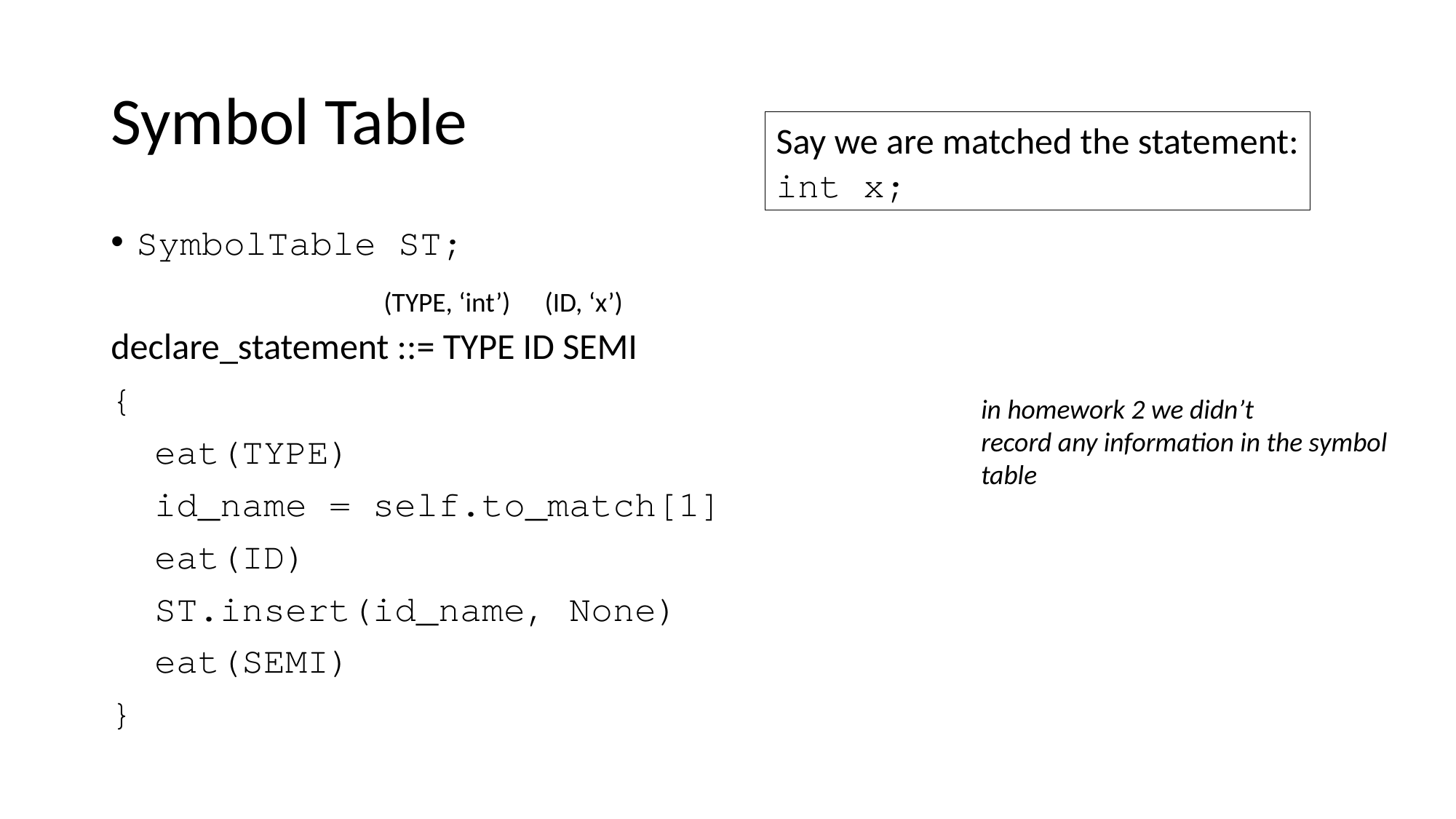

# Symbol Table
Say we are matched the statement:
int x;
SymbolTable ST;

declare_statement ::= TYPE ID SEMI
{
  eat(TYPE)
  id_name = self.to_match[1]
  eat(ID)
  ST.insert(id_name, None)
  eat(SEMI)
}
(TYPE, ‘int’)
(ID, ‘x’)
in homework 2 we didn’t
record any information in the symbol
table